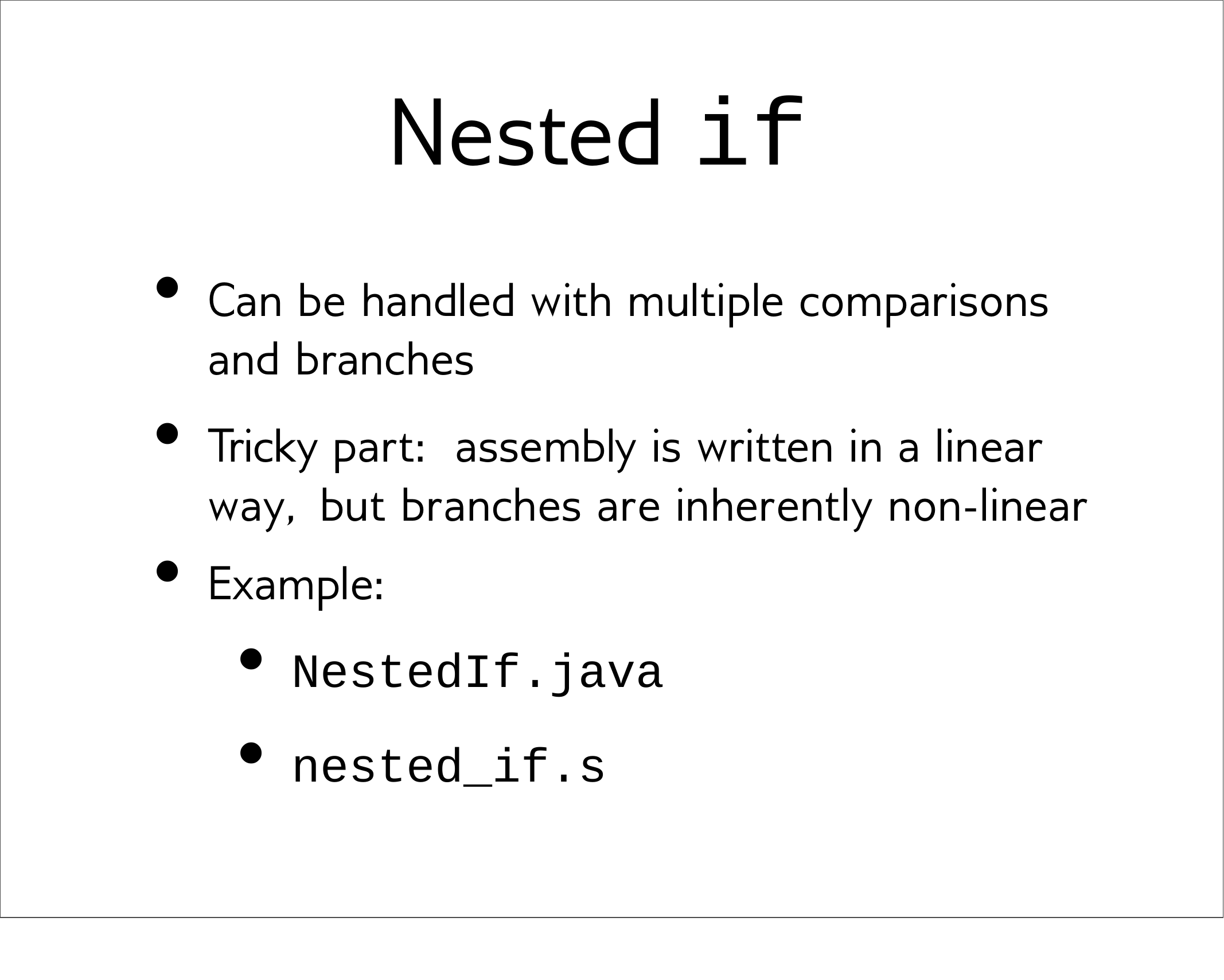

# Nested if
Can be handled with multiple comparisons  and branches
Tricky part:  assembly is written in a linear way,  but branches are inherently non-linear
Example:
NestedIf.java
nested_if.s